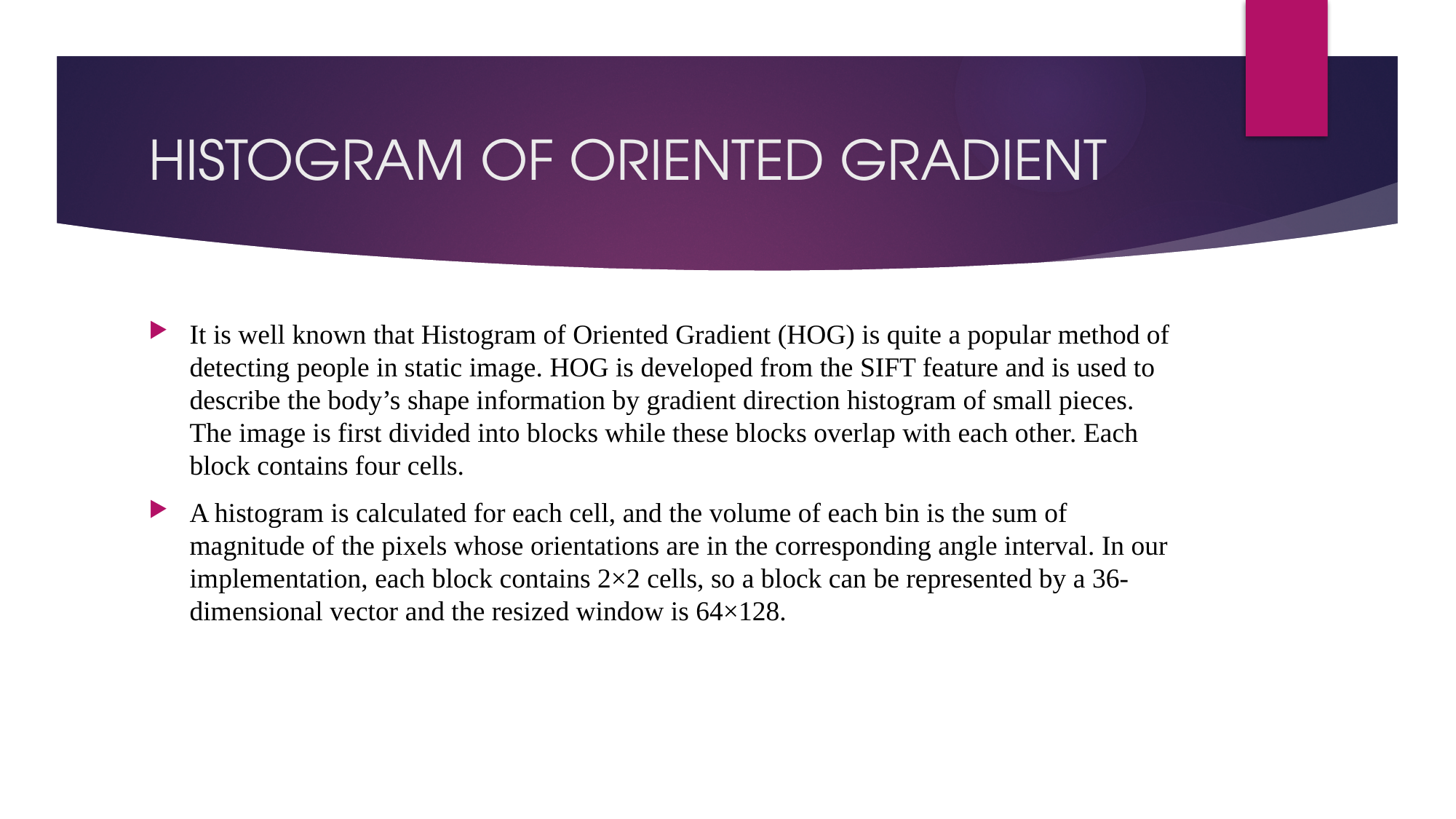

# HISTOGRAM OF ORIENTED GRADIENT
It is well known that Histogram of Oriented Gradient (HOG) is quite a popular method of detecting people in static image. HOG is developed from the SIFT feature and is used to describe the body’s shape information by gradient direction histogram of small pieces. The image is first divided into blocks while these blocks overlap with each other. Each block contains four cells.
A histogram is calculated for each cell, and the volume of each bin is the sum of magnitude of the pixels whose orientations are in the corresponding angle interval. In our implementation, each block contains 2×2 cells, so a block can be represented by a 36-dimensional vector and the resized window is 64×128.